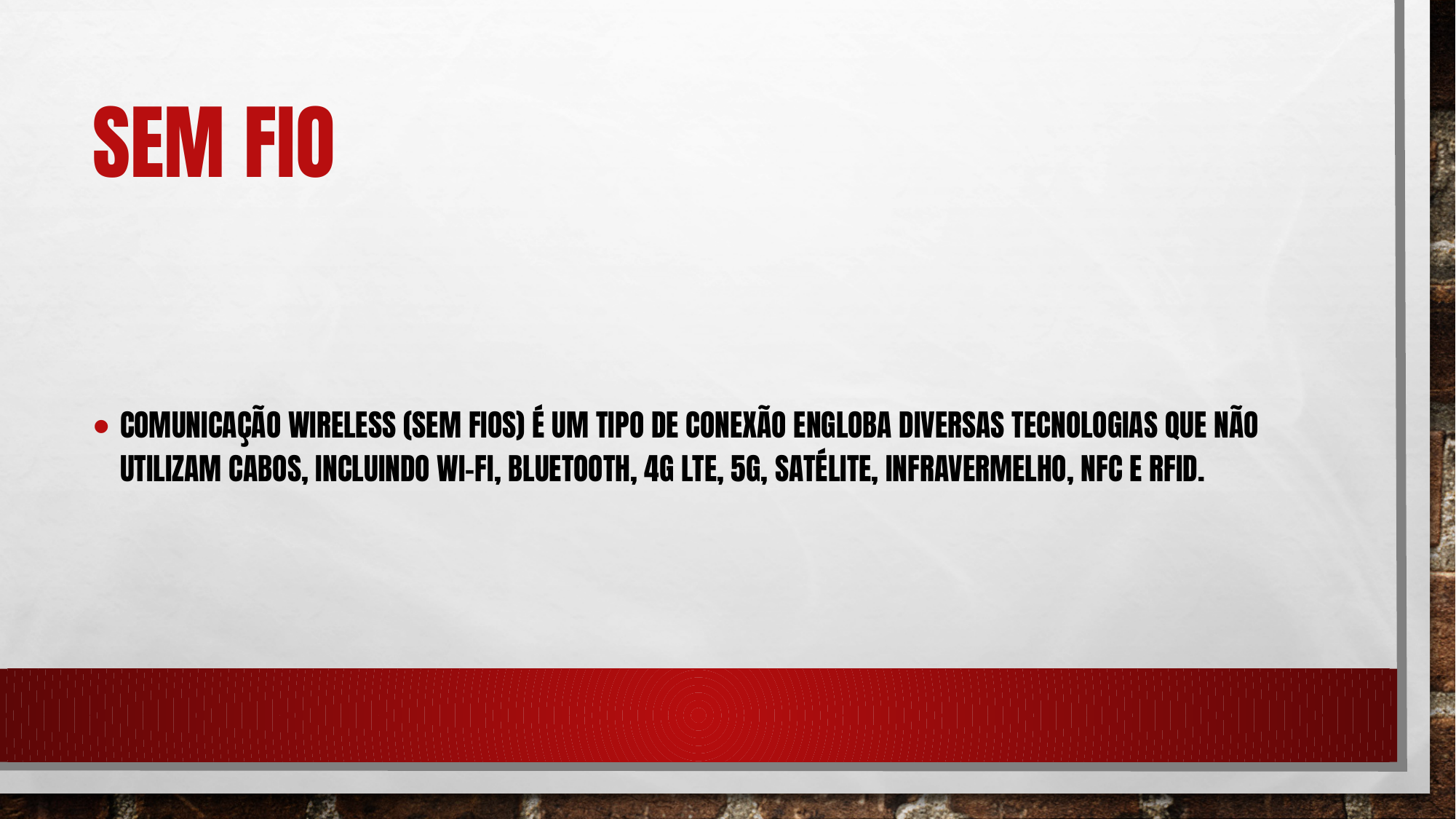

# Sem fio
Comunicação wireless (sem fios) é um tipo de conexão engloba diversas tecnologias que não utilizam cabos, incluindo Wi-Fi, Bluetooth, 4G LTE, 5G, satélite, infravermelho, NFC e RFID.